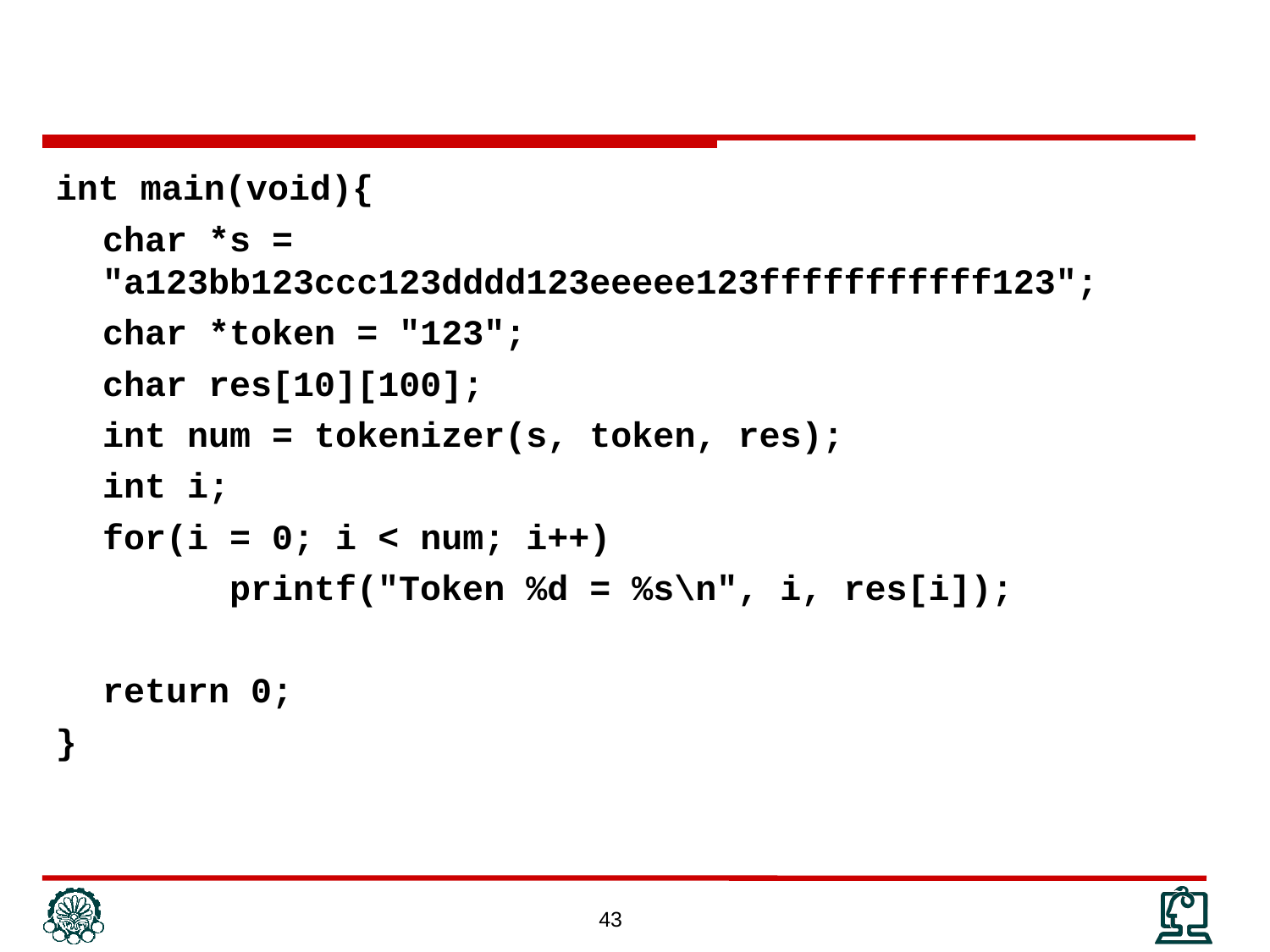

int main(void){
	char *s = "a123bb123ccc123dddd123eeeee123fffffffffff123";
	char *token = "123";
	char res[10][100];
	int num = tokenizer(s, token, res);
	int i;
	for(i = 0; i < num; i++)
		printf("Token %d = %s\n", i, res[i]);

	return 0;
}

43